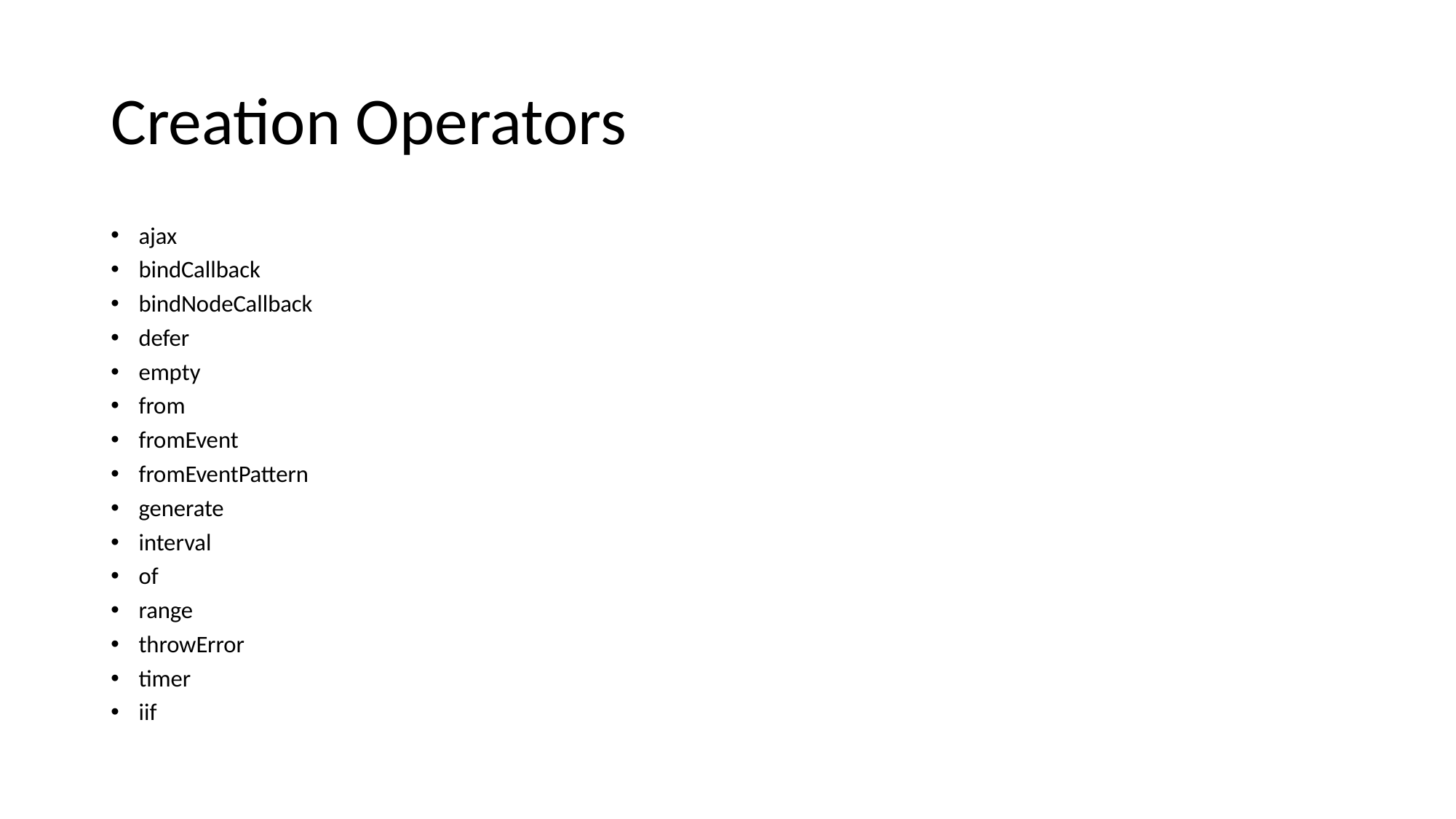

# Creation Operators
ajax
bindCallback
bindNodeCallback
defer
empty
from
fromEvent
fromEventPattern
generate
interval
of
range
throwError
timer
iif